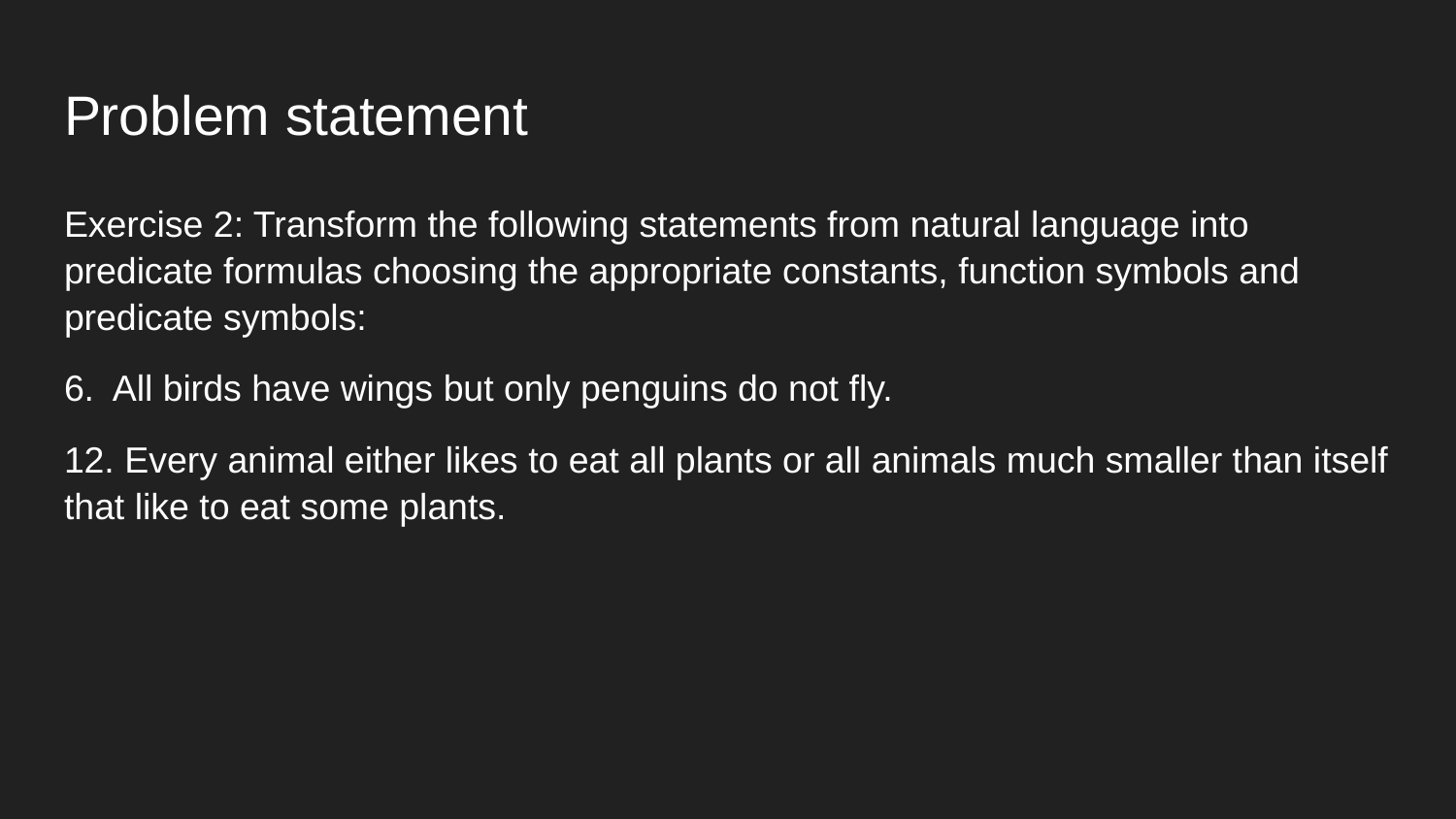

# Problem statement
Exercise 2: Transform the following statements from natural language into predicate formulas choosing the appropriate constants, function symbols and predicate symbols:
6.  All birds have wings but only penguins do not fly.
12. Every animal either likes to eat all plants or all animals much smaller than itself that like to eat some plants.